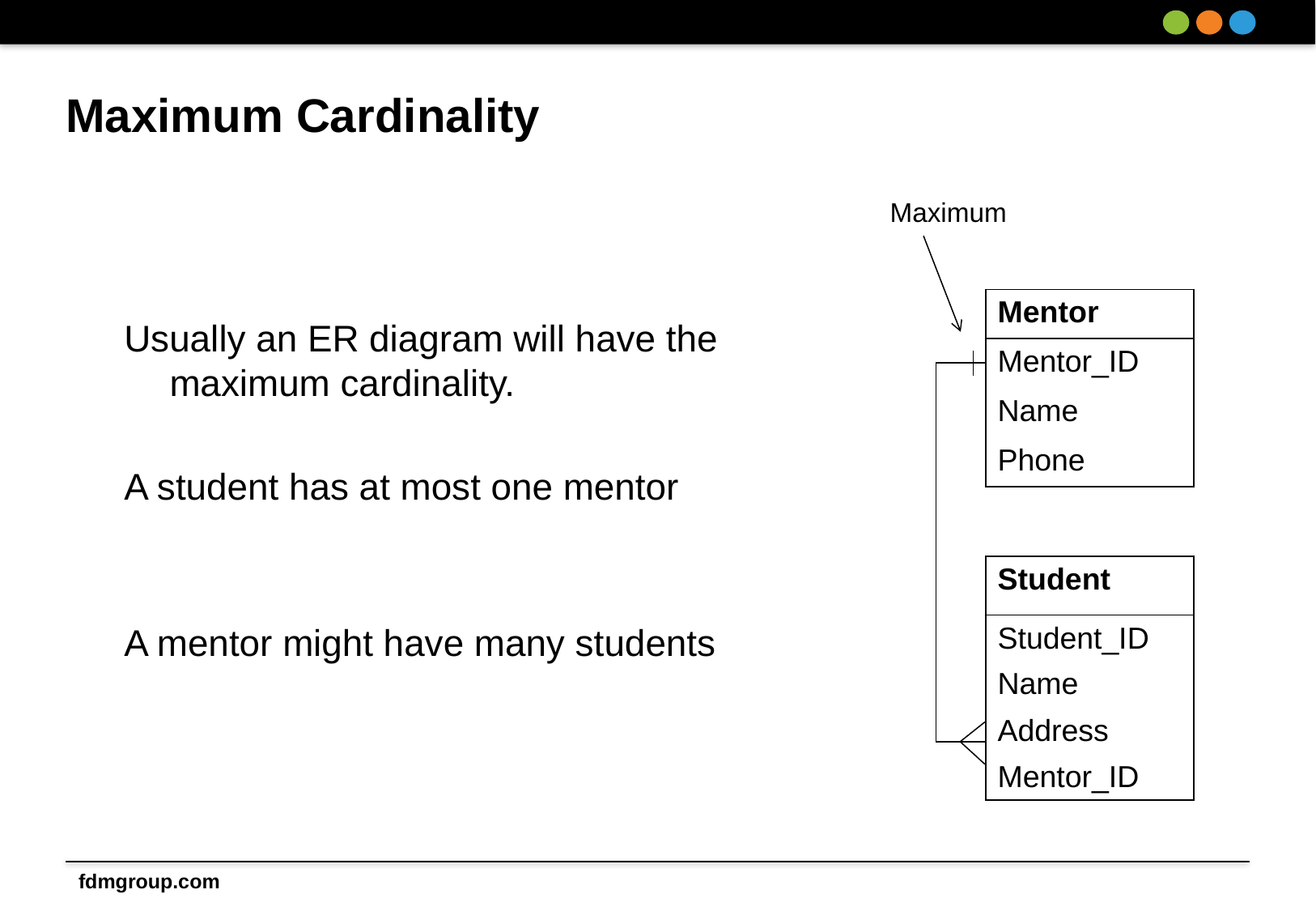

# Maximum Cardinality
Maximum
| Mentor |
| --- |
| Mentor\_ID |
| Name |
| Phone |
Usually an ER diagram will have the maximum cardinality.

A student has at most one mentor

A mentor might have many students
| Student |
| --- |
| Student\_ID |
| Name |
| Address |
| Mentor\_ID |